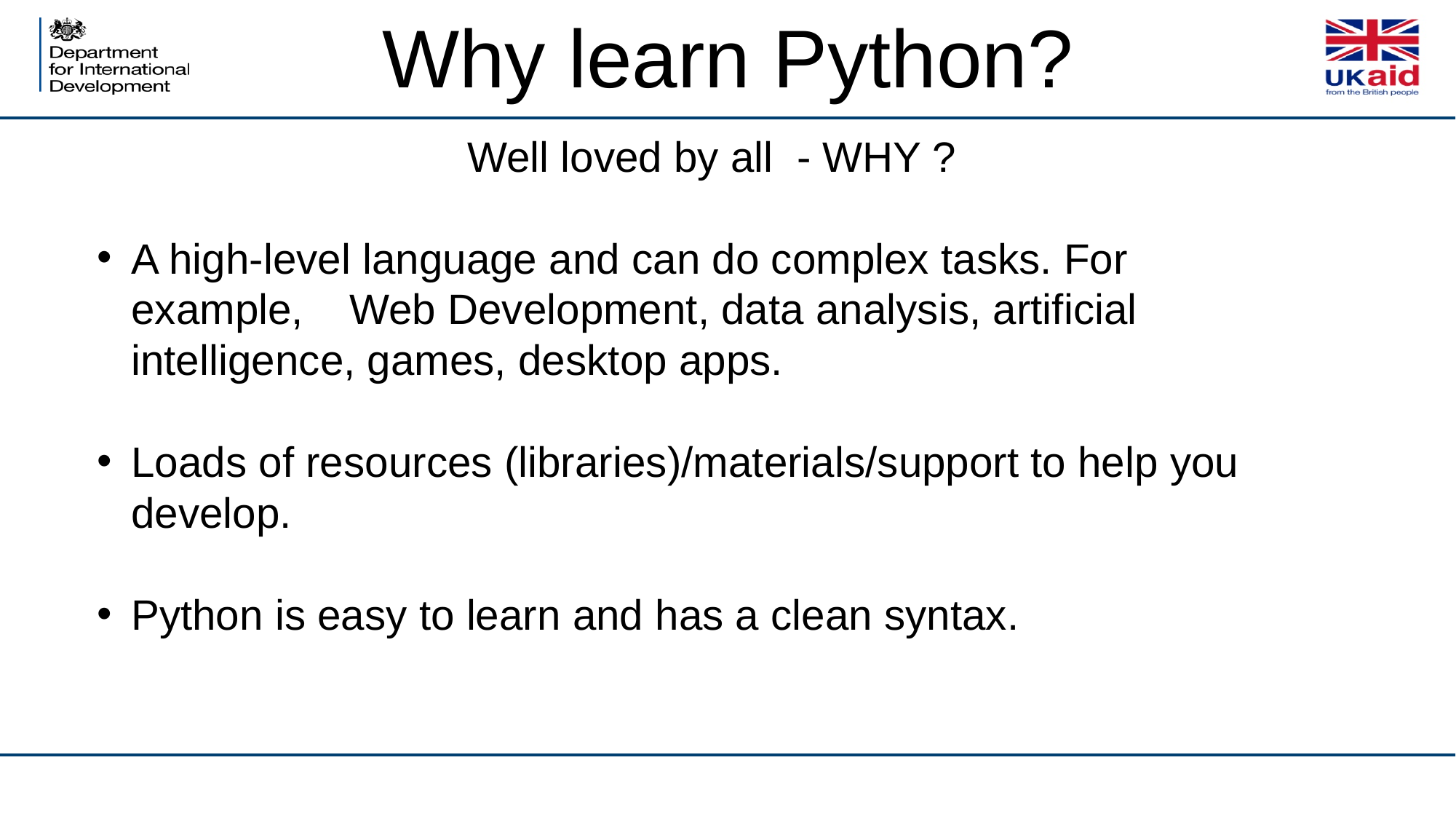

Why learn Python?
			Well loved by all  - WHY ?

A high-level language and can do complex tasks. For example,	Web Development, data analysis, artificial intelligence, games, desktop apps.

Loads of resources (libraries)/materials/support to help you develop.

Python is easy to learn and has a clean syntax.